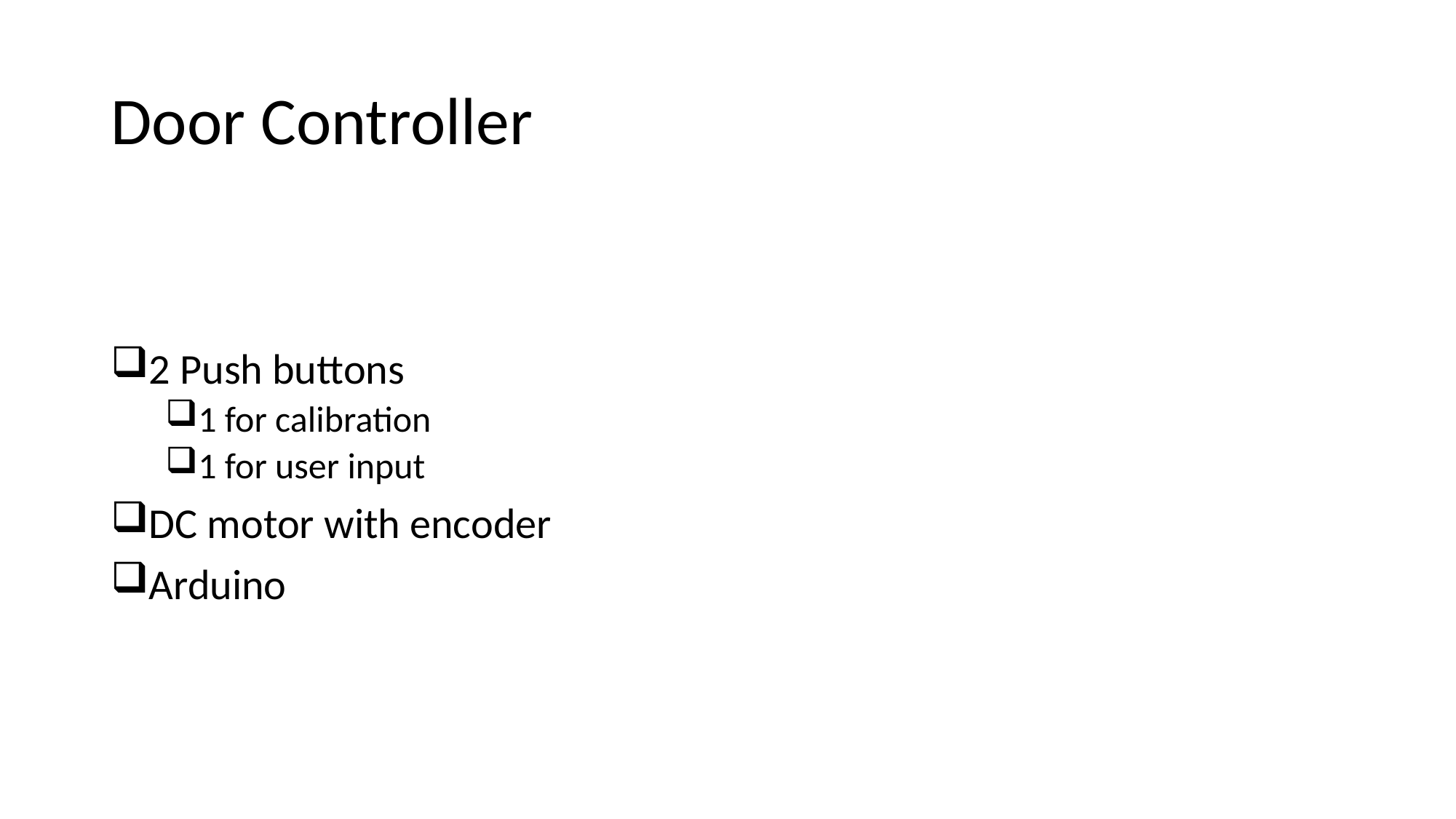

# Door Controller
2 Push buttons
1 for calibration
1 for user input
DC motor with encoder
Arduino